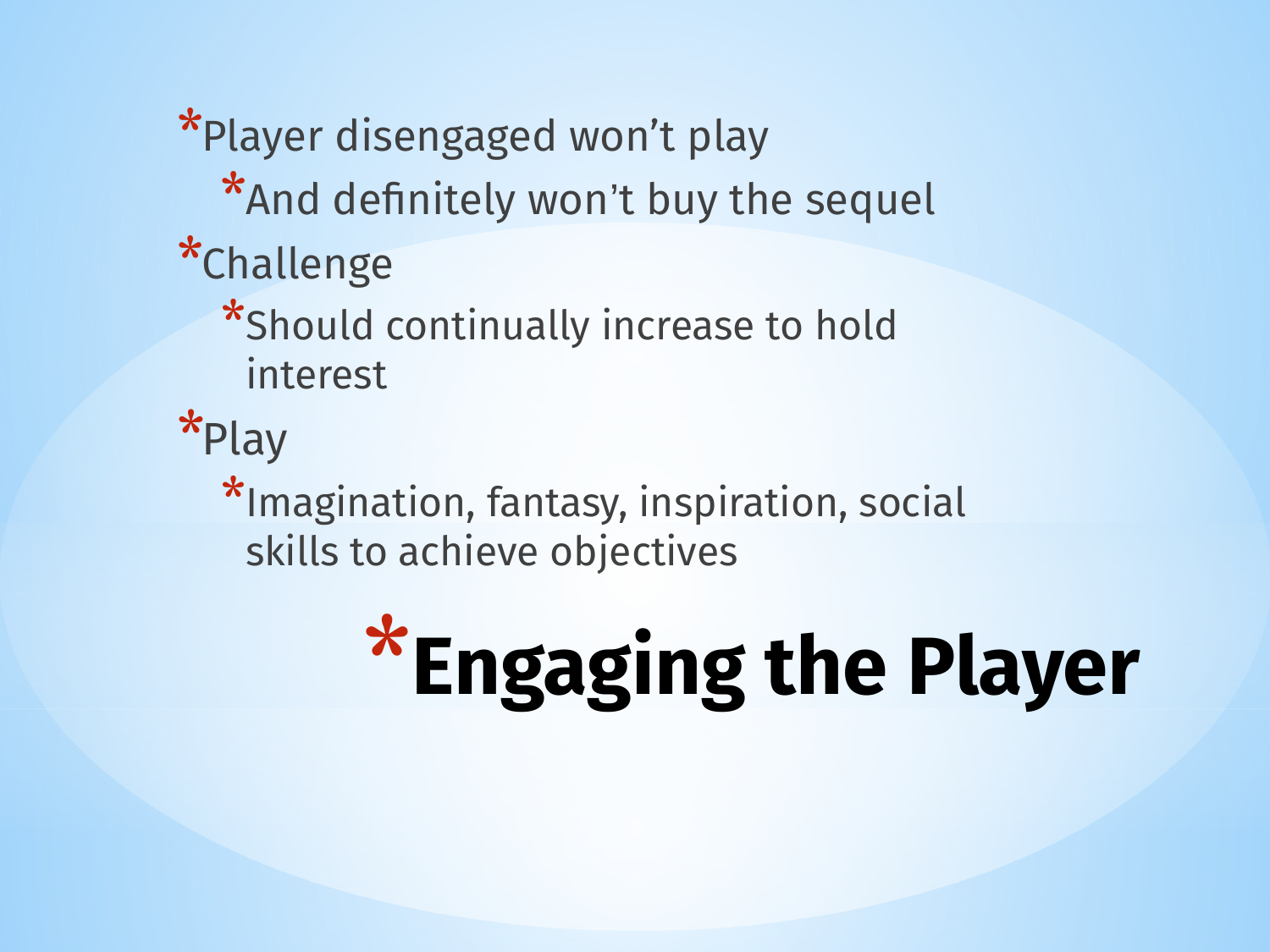

Player disengaged won’t play
And definitely won’t buy the sequel
Challenge
Should continually increase to hold interest
Play
Imagination, fantasy, inspiration, social skills to achieve objectives

# Engaging the Player